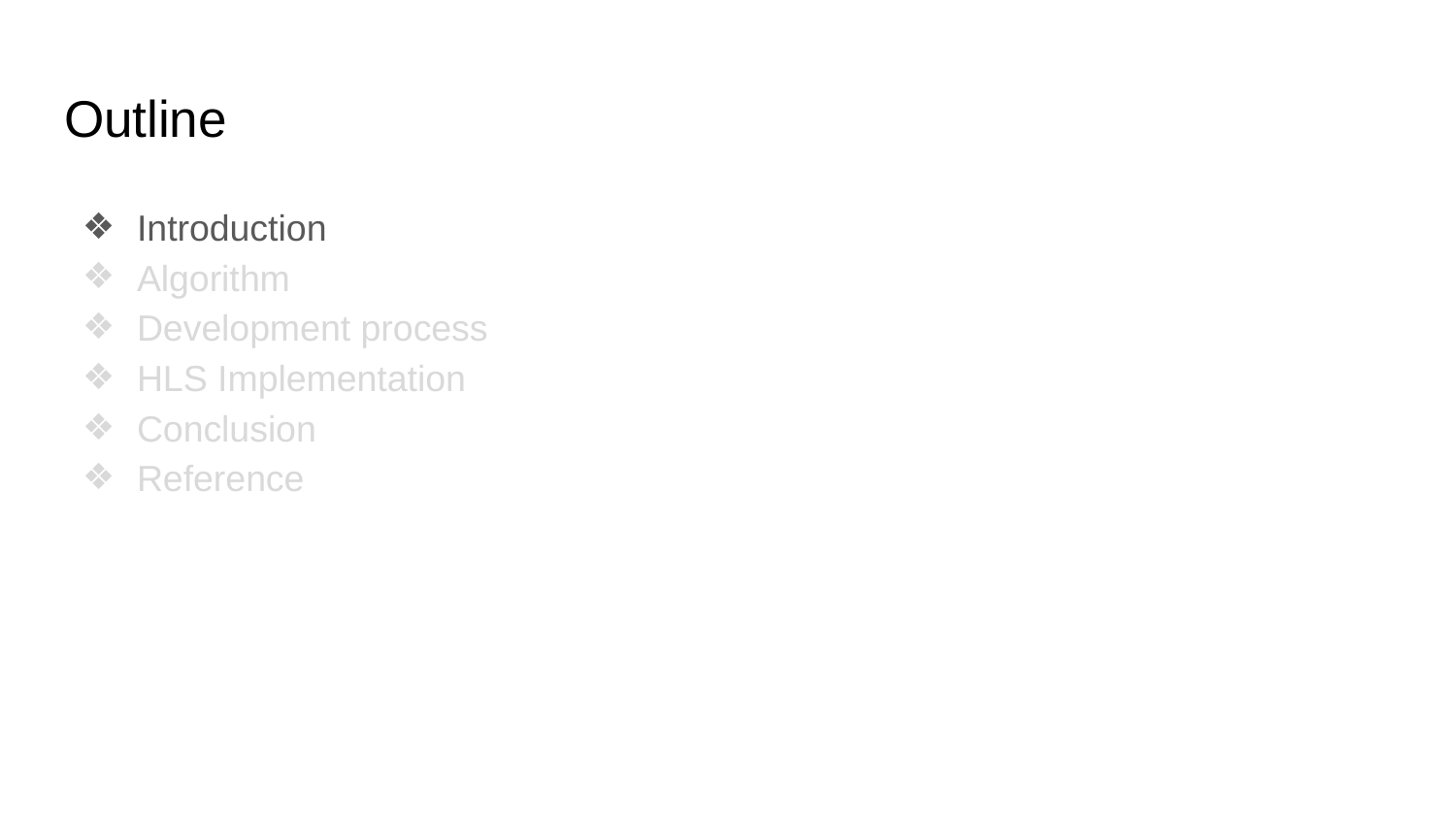

# Outline
Introduction
Algorithm
Development process
HLS Implementation
Conclusion
Reference